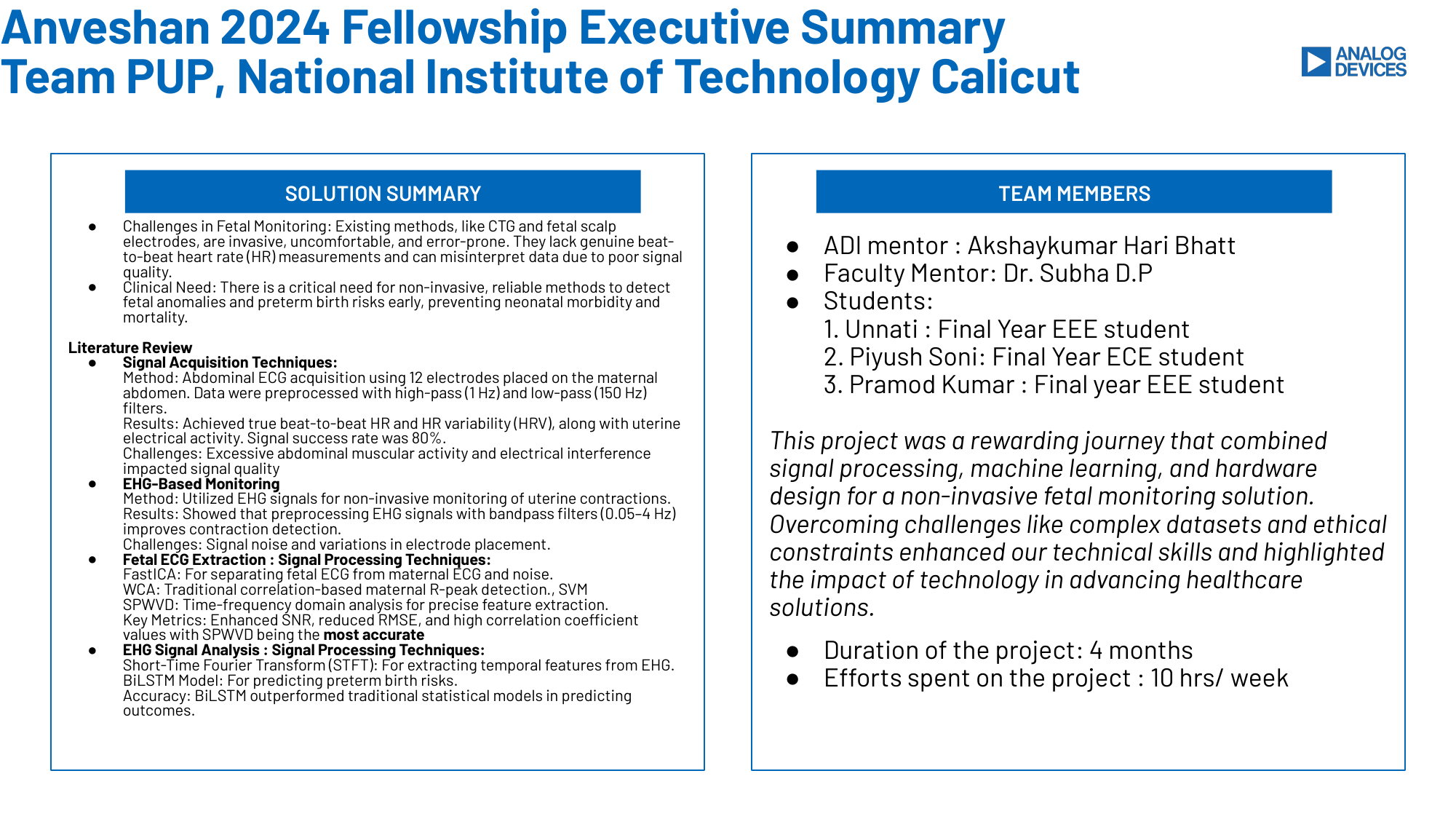

Anveshan 2024 Fellowship Executive Summary
Team PUP, National Institute of Technology Calicut

Challenges in Fetal Monitoring: Existing methods, like CTG and fetal scalp electrodes, are invasive, uncomfortable, and error-prone. They lack genuine beat-to-beat heart rate (HR) measurements and can misinterpret data due to poor signal quality.
Clinical Need: There is a critical need for non-invasive, reliable methods to detect fetal anomalies and preterm birth risks early, preventing neonatal morbidity and mortality.

Literature Review
Signal Acquisition Techniques:
Method: Abdominal ECG acquisition using 12 electrodes placed on the maternal abdomen. Data were preprocessed with high-pass (1 Hz) and low-pass (150 Hz) filters.
Results: Achieved true beat-to-beat HR and HR variability (HRV), along with uterine electrical activity. Signal success rate was 80%.
Challenges: Excessive abdominal muscular activity and electrical interference impacted signal quality​
EHG-Based Monitoring
Method: Utilized EHG signals for non-invasive monitoring of uterine contractions.
Results: Showed that preprocessing EHG signals with bandpass filters (0.05–4 Hz) improves contraction detection.
Challenges: Signal noise and variations in electrode placement.
Fetal ECG Extraction : Signal Processing Techniques:
FastICA: For separating fetal ECG from maternal ECG and noise.
WCA: Traditional correlation-based maternal R-peak detection., SVM
SPWVD: Time-frequency domain analysis for precise feature extraction.
Key Metrics: Enhanced SNR, reduced RMSE, and high correlation coefficient
values with SPWVD being the most accurate​
EHG Signal Analysis : Signal Processing Techniques:
Short-Time Fourier Transform (STFT): For extracting temporal features from EHG.
BiLSTM Model: For predicting preterm birth risks.
Accuracy: BiLSTM outperformed traditional statistical models in predicting outcomes.

ADI mentor : Akshaykumar Hari Bhatt
Faculty Mentor: Dr. Subha D.P
Students:
1. Unnati : Final Year EEE student
2. Piyush Soni: Final Year ECE student
3. Pramod Kumar : Final year EEE student

This project was a rewarding journey that combined signal processing, machine learning, and hardware design for a non-invasive fetal monitoring solution. Overcoming challenges like complex datasets and ethical constraints enhanced our technical skills and highlighted the impact of technology in advancing healthcare solutions.
Duration of the project: 4 months
Efforts spent on the project : 10 hrs/ week
SOLUTION SUMMARY
TEAM MEMBERS
7